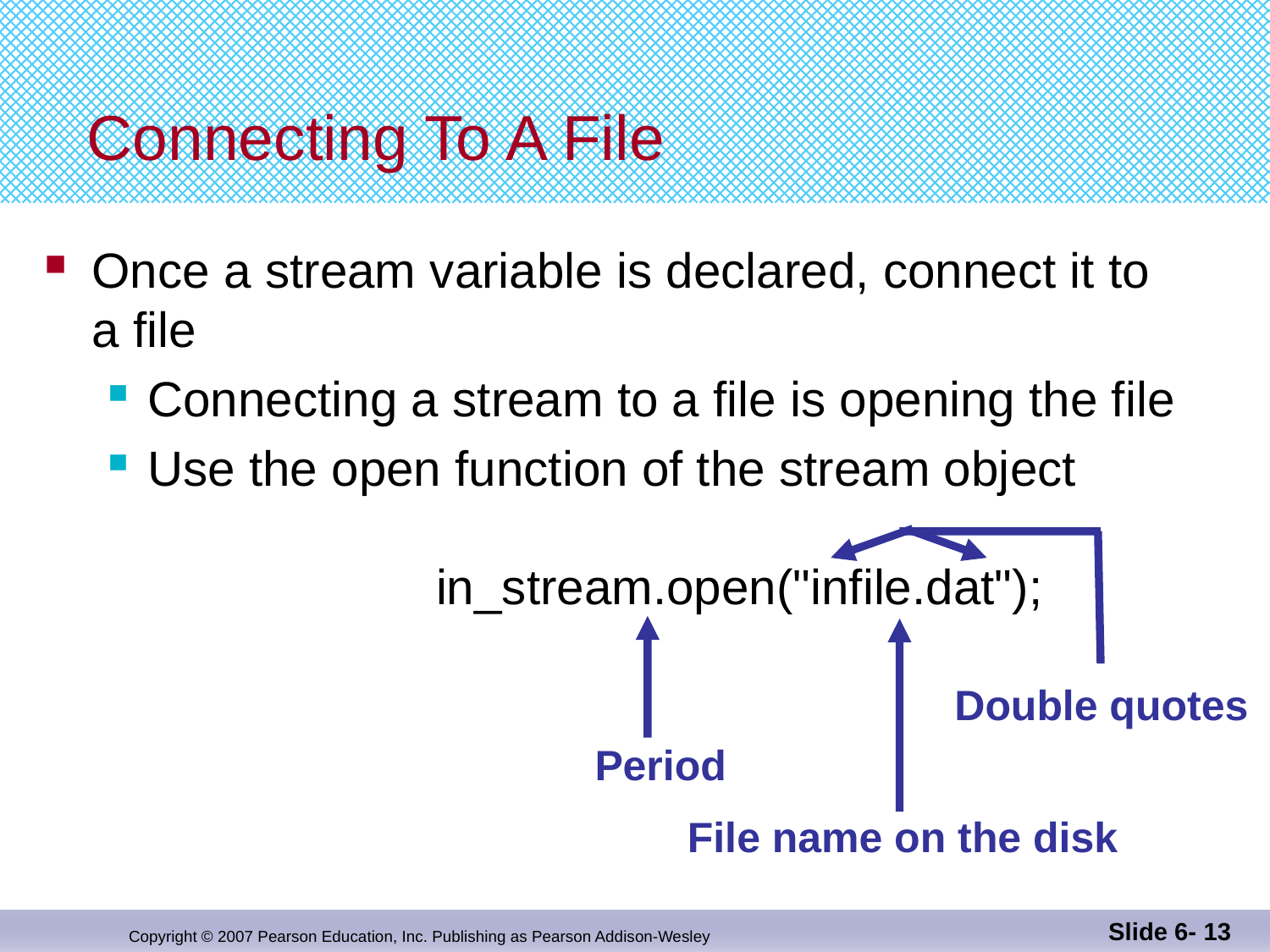

# Connecting To A File
Once a stream variable is declared, connect it to
a file
Connecting a stream to a file is opening the file
Use the open function of the stream object
                     in_stream.open("infile.dat");

Double quotes

Period

File name on the disk
Slide 6- 13